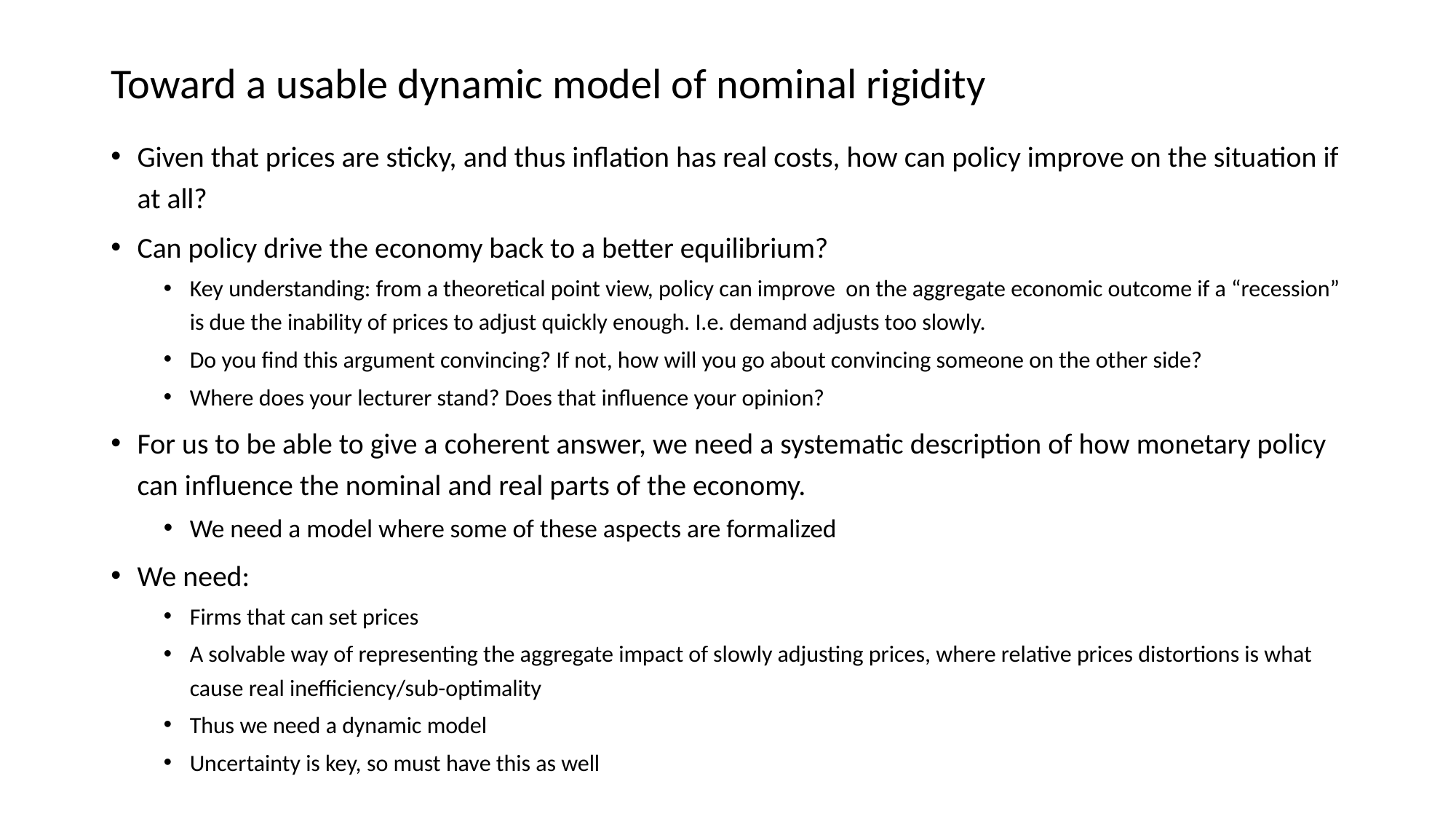

# Toward a usable dynamic model of nominal rigidity
Given that prices are sticky, and thus inflation has real costs, how can policy improve on the situation if at all?
Can policy drive the economy back to a better equilibrium?
Key understanding: from a theoretical point view, policy can improve  on the aggregate economic outcome if a “recession” is due the inability of prices to adjust quickly enough. I.e. demand adjusts too slowly.
Do you find this argument convincing? If not, how will you go about convincing someone on the other side?
Where does your lecturer stand? Does that influence your opinion?
For us to be able to give a coherent answer, we need a systematic description of how monetary policy can influence the nominal and real parts of the economy.
We need a model where some of these aspects are formalized
We need:
Firms that can set prices
A solvable way of representing the aggregate impact of slowly adjusting prices, where relative prices distortions is what cause real inefficiency/sub-optimality
Thus we need a dynamic model
Uncertainty is key, so must have this as well